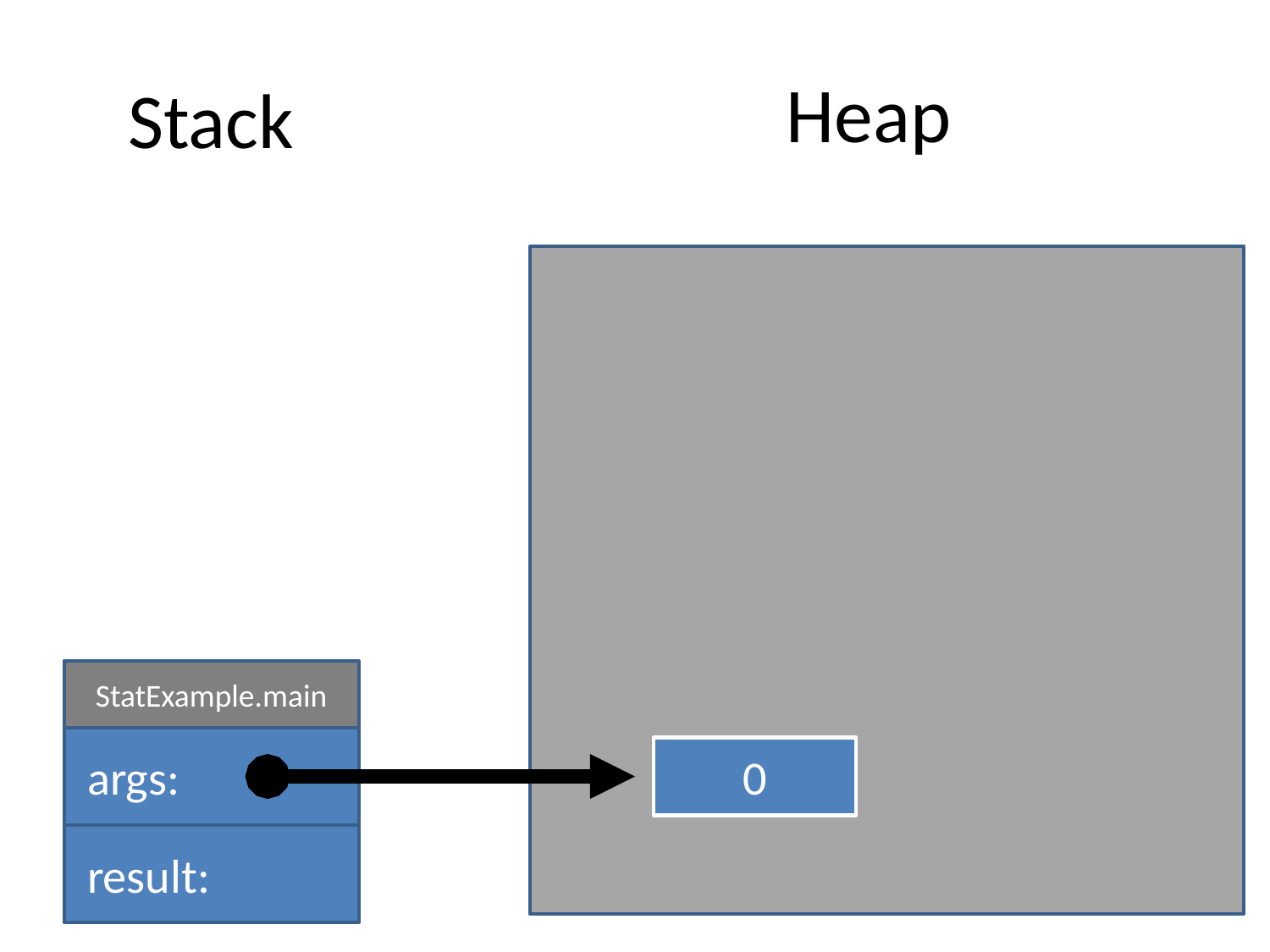

Heap
# Stack

StatExample.main
 args:
0
 result: